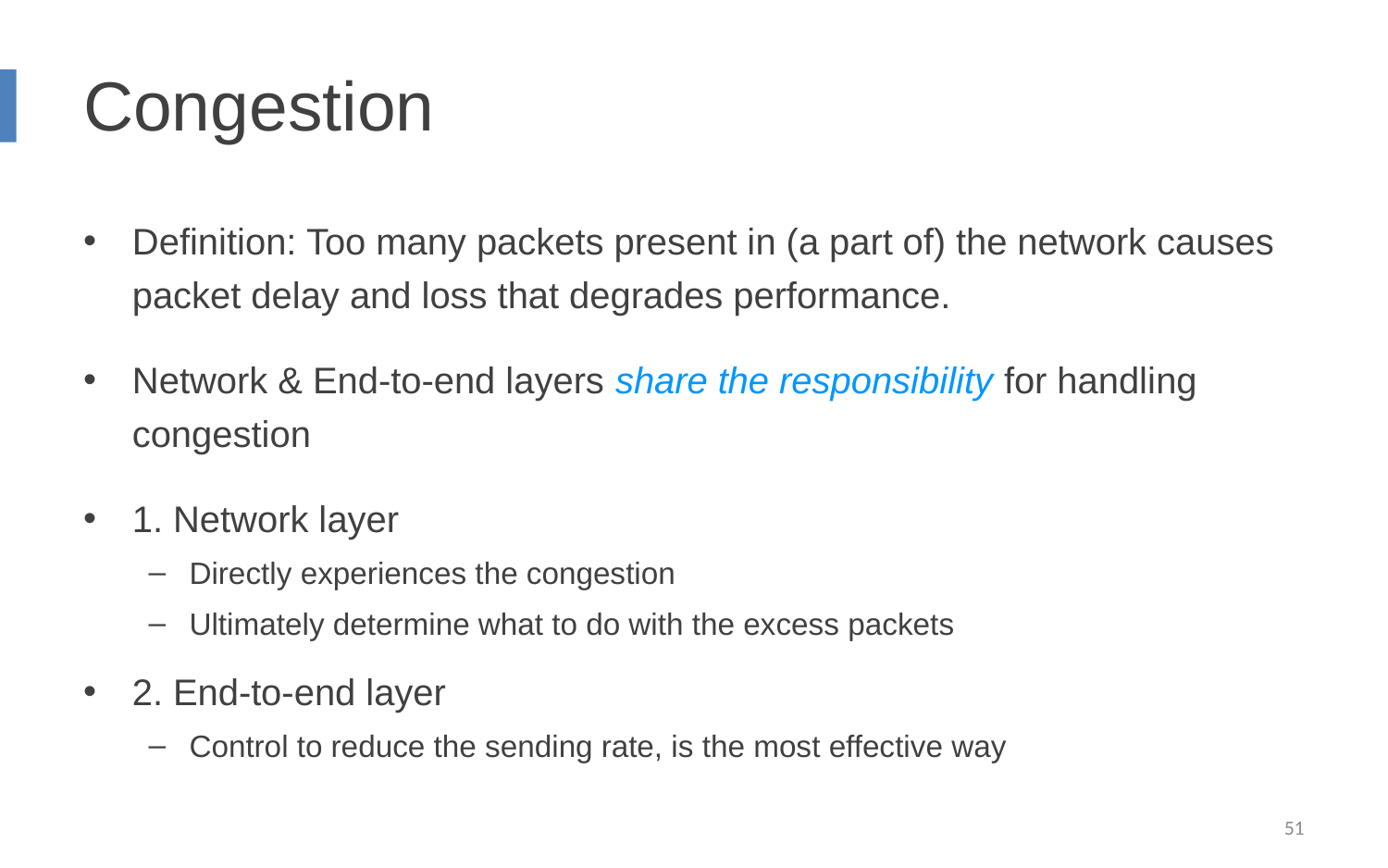

# Congestion
Definition: Too many packets present in (a part of) the network causes packet delay and loss that degrades performance.
Network & End-to-end layers share the responsibility for handling congestion
1. Network layer
Directly experiences the congestion
Ultimately determine what to do with the excess packets
2. End-to-end layer
Control to reduce the sending rate, is the most effective way
51